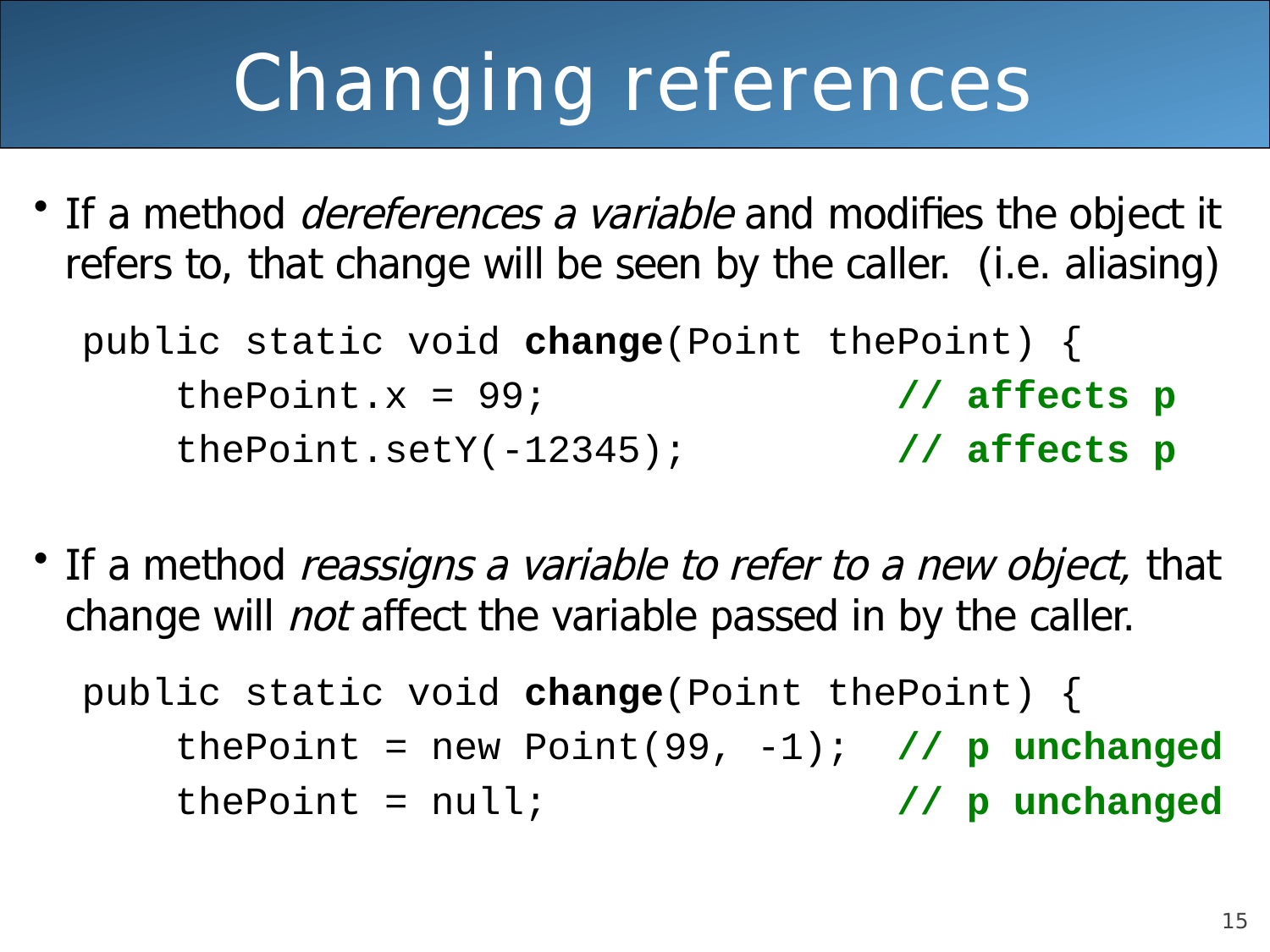

# Changing references
If a method dereferences a variable and modifies the object it refers to, that change will be seen by the caller.  (i.e. aliasing)

public static void change(Point thePoint) {
    thePoint.x = 99;               // affects p
    thePoint.setY(-12345);         // affects p

If a method reassigns a variable to refer to a new object, that change will not affect the variable passed in by the caller.

public static void change(Point thePoint) {
    thePoint = new Point(99, -1);  // p unchanged
    thePoint = null;               // p unchanged